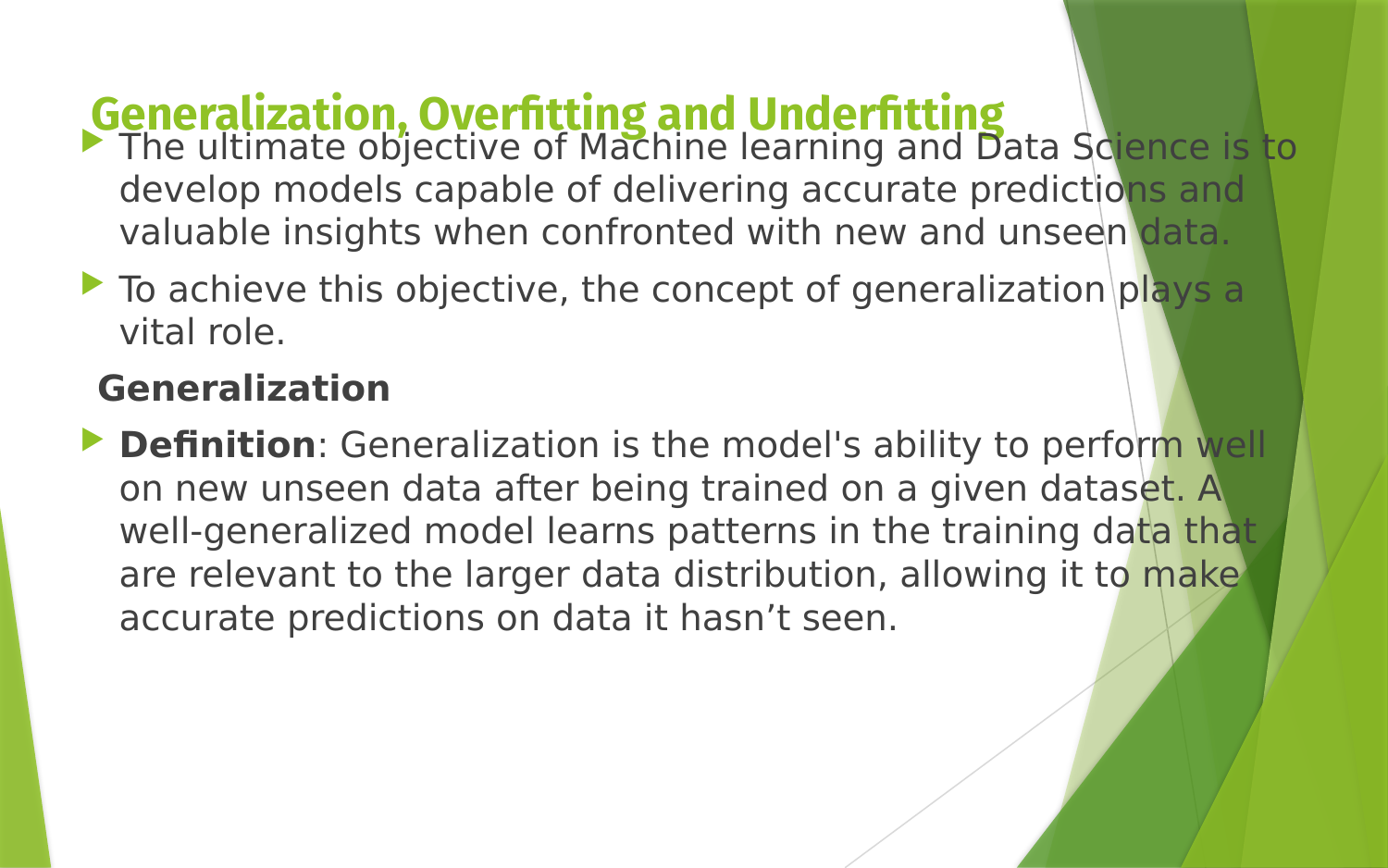

# Generalization, Overfitting and Underfitting
The ultimate objective of Machine learning and Data Science is to develop models capable of delivering accurate predictions and valuable insights when confronted with new and unseen data.
To achieve this objective, the concept of generalization plays a vital role.
Generalization
Definition: Generalization is the model's ability to perform well on new unseen data after being trained on a given dataset. A well-generalized model learns patterns in the training data that are relevant to the larger data distribution, allowing it to make accurate predictions on data it hasn’t seen.